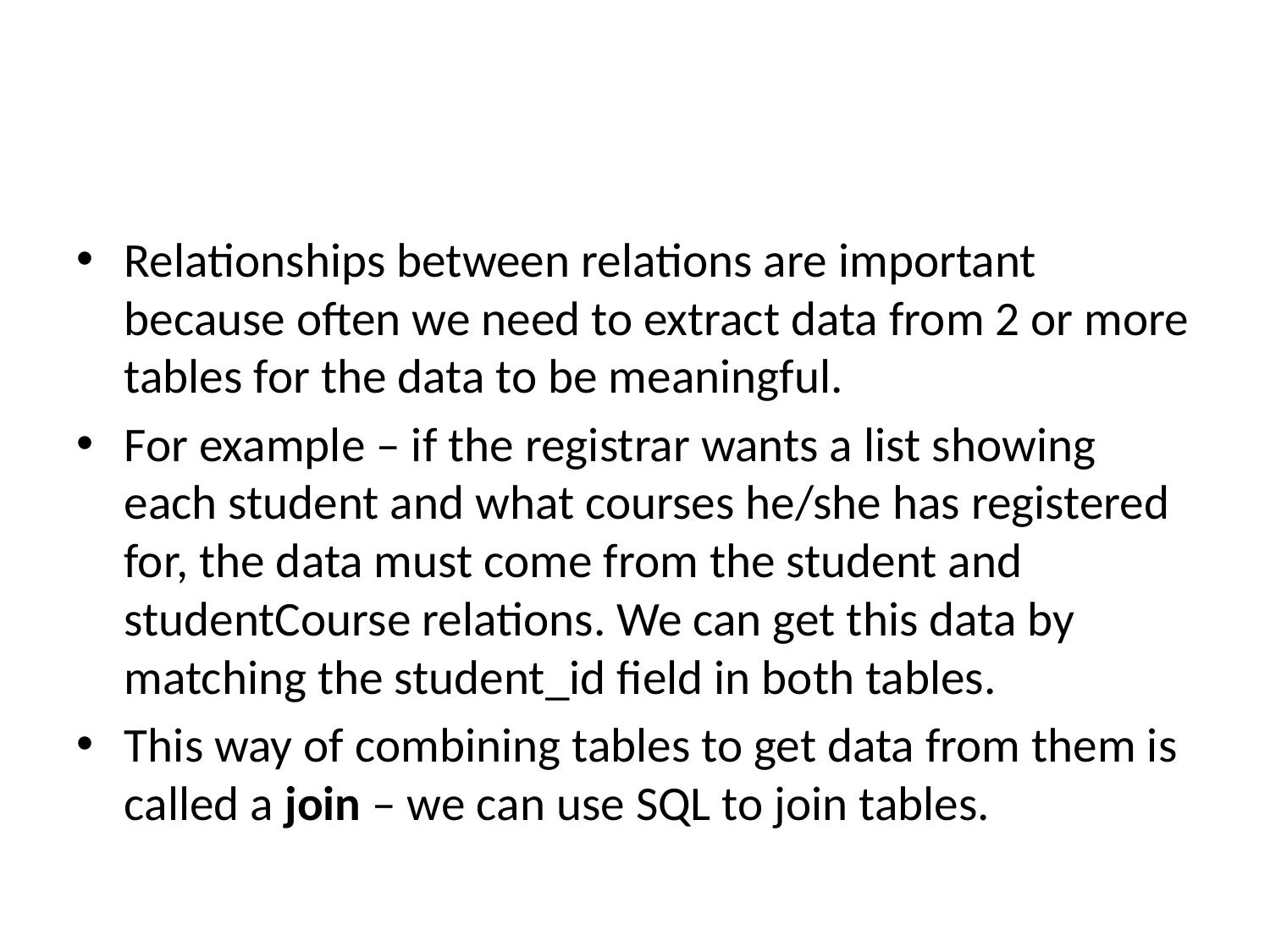

#
Relationships between relations are important because often we need to extract data from 2 or more tables for the data to be meaningful.
For example – if the registrar wants a list showing each student and what courses he/she has registered for, the data must come from the student and studentCourse relations. We can get this data by matching the student_id field in both tables.
This way of combining tables to get data from them is called a join – we can use SQL to join tables.